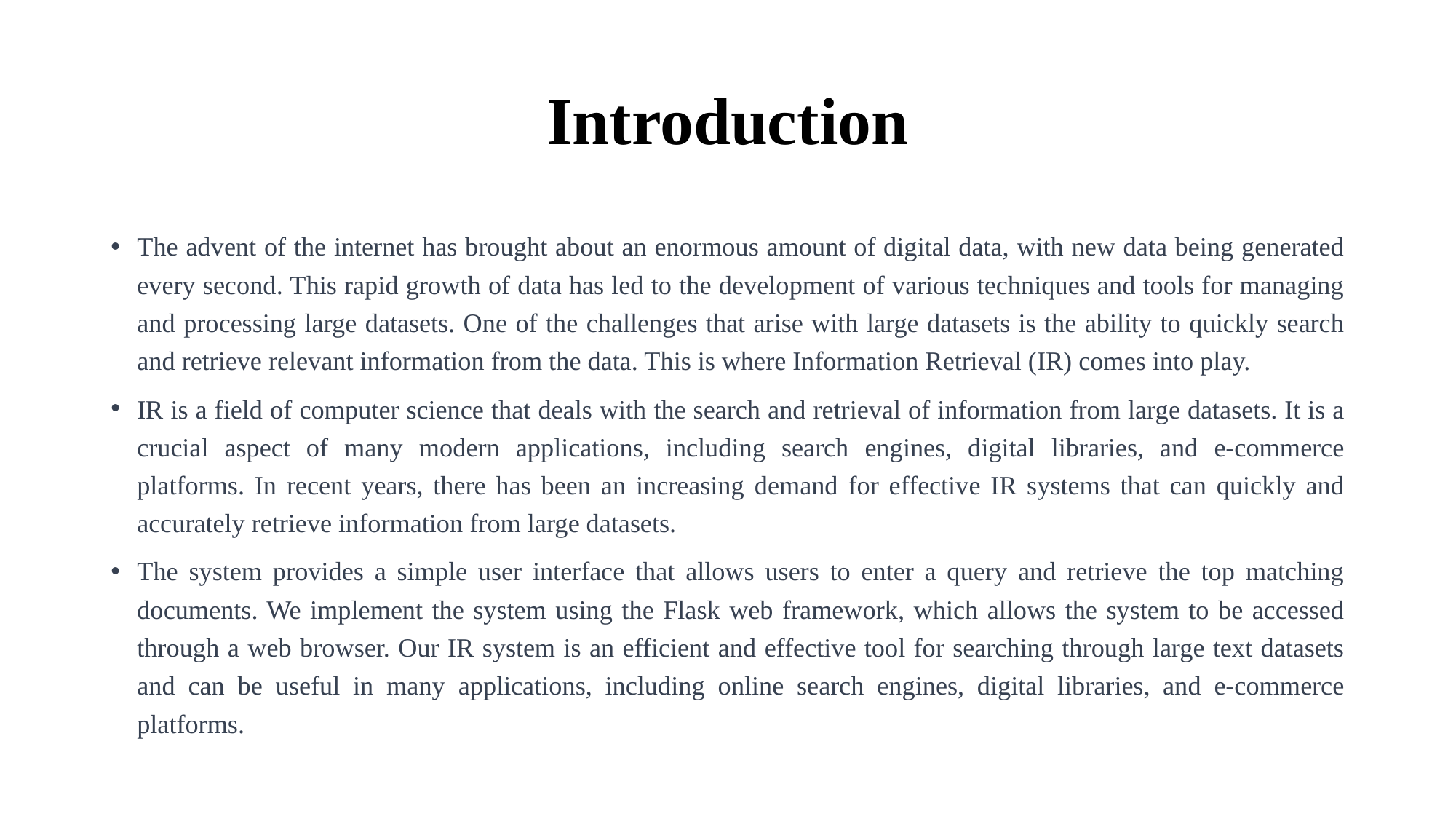

# Introduction
The advent of the internet has brought about an enormous amount of digital data, with new data being generated every second. This rapid growth of data has led to the development of various techniques and tools for managing and processing large datasets. One of the challenges that arise with large datasets is the ability to quickly search and retrieve relevant information from the data. This is where Information Retrieval (IR) comes into play.
IR is a field of computer science that deals with the search and retrieval of information from large datasets. It is a crucial aspect of many modern applications, including search engines, digital libraries, and e-commerce platforms. In recent years, there has been an increasing demand for effective IR systems that can quickly and accurately retrieve information from large datasets.
The system provides a simple user interface that allows users to enter a query and retrieve the top matching documents. We implement the system using the Flask web framework, which allows the system to be accessed through a web browser. Our IR system is an efficient and effective tool for searching through large text datasets and can be useful in many applications, including online search engines, digital libraries, and e-commerce platforms.